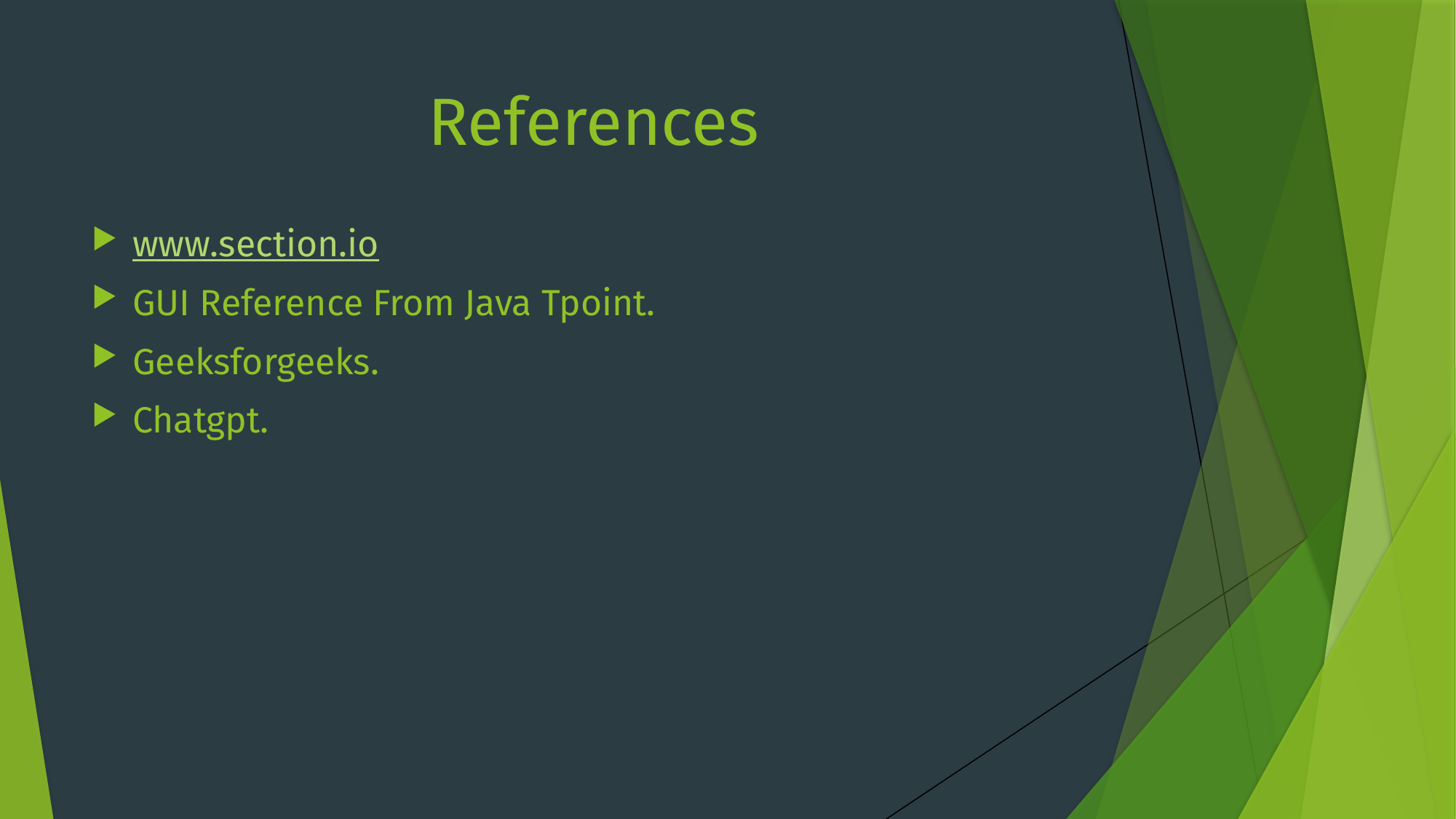

# References
www.section.io
GUI Reference From Java Tpoint.
Geeksforgeeks.
Chatgpt.